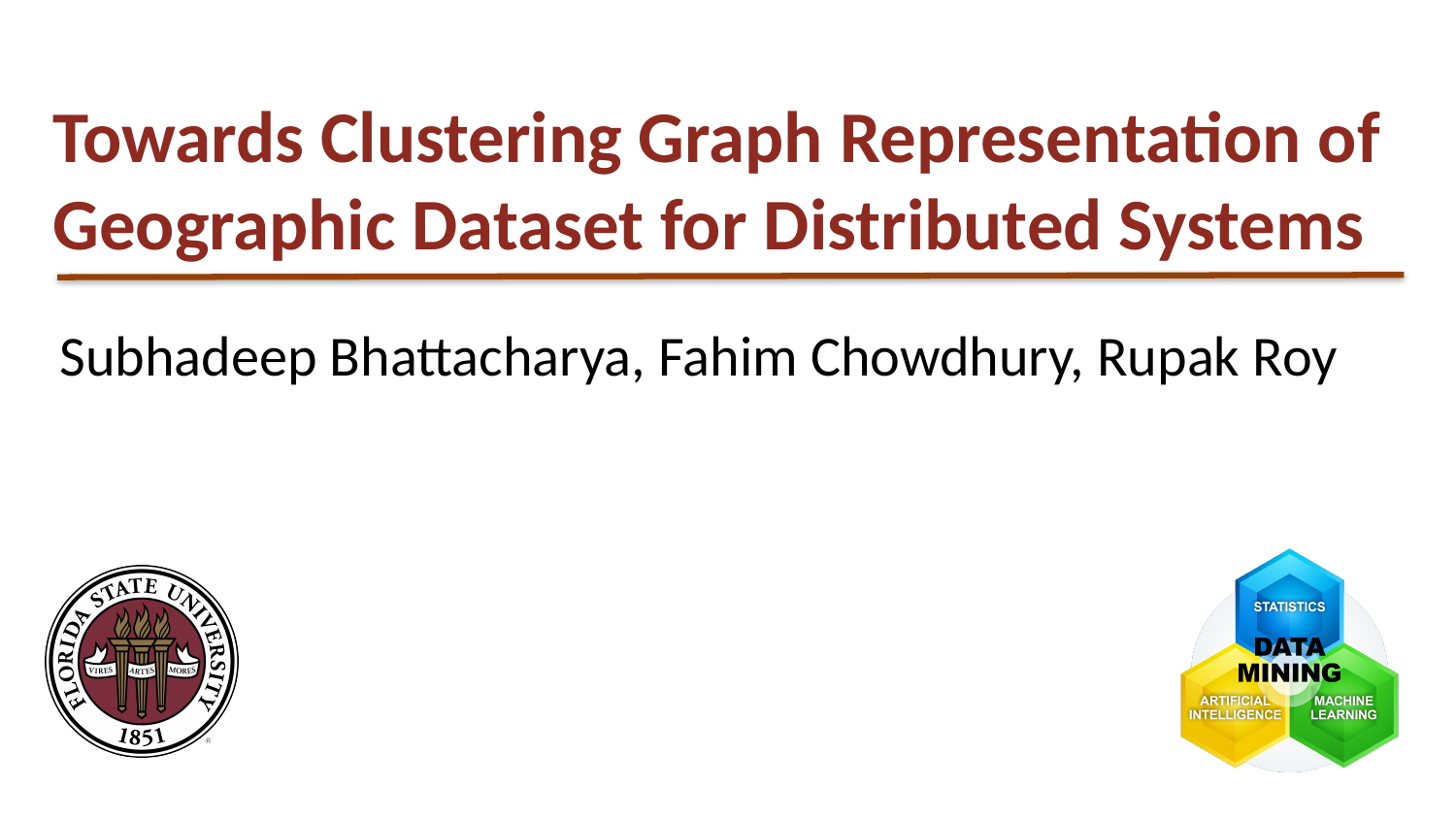

Towards Clustering Graph Representation of Geographic Dataset for Distributed Systems
# Subhadeep Bhattacharya, Fahim Chowdhury, Rupak Roy